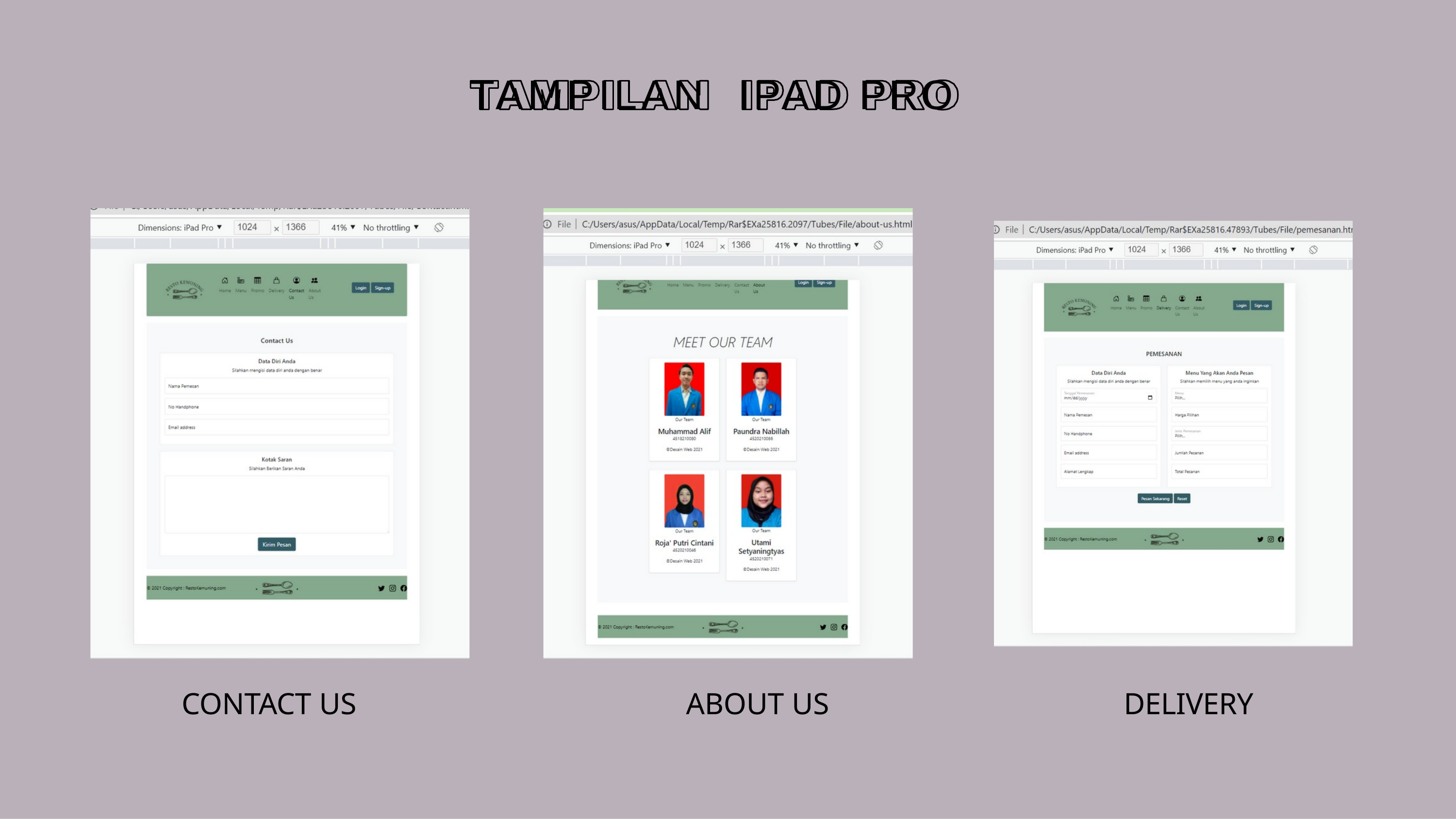

# TAMPILAN
IPAD PRO

CONTACT US
ABOUT US
DELIVERY